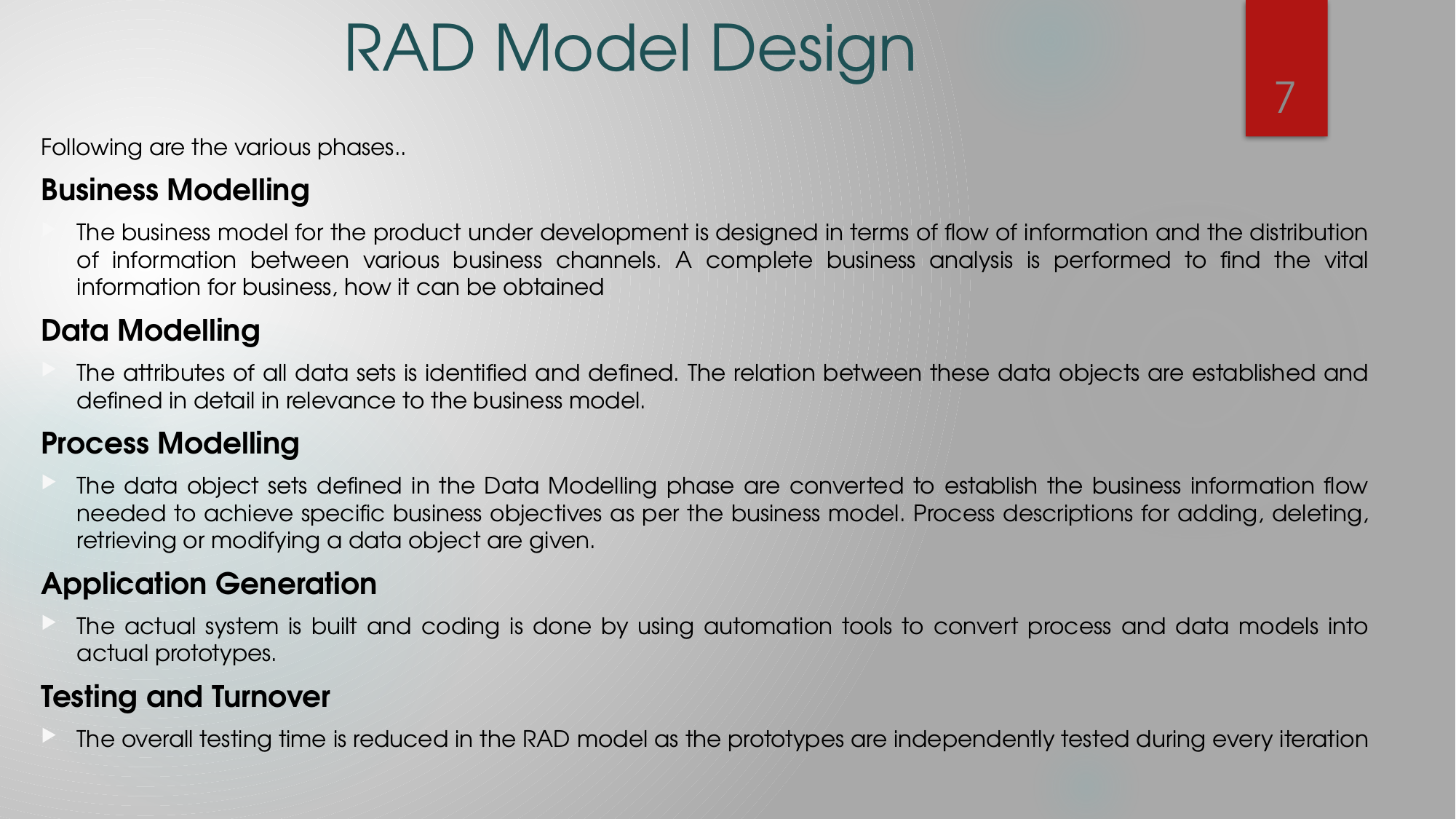

# RAD Model Design
7
Following are the various phases..
Business Modelling
The business model for the product under development is designed in terms of flow of information and the distribution of information between various business channels. A complete business analysis is performed to find the vital information for business, how it can be obtained
Data Modelling
The attributes of all data sets is identified and defined. The relation between these data objects are established and defined in detail in relevance to the business model.
Process Modelling
The data object sets defined in the Data Modelling phase are converted to establish the business information flow needed to achieve specific business objectives as per the business model. Process descriptions for adding, deleting, retrieving or modifying a data object are given.
Application Generation
The actual system is built and coding is done by using automation tools to convert process and data models into actual prototypes.
Testing and Turnover
The overall testing time is reduced in the RAD model as the prototypes are independently tested during every iteration